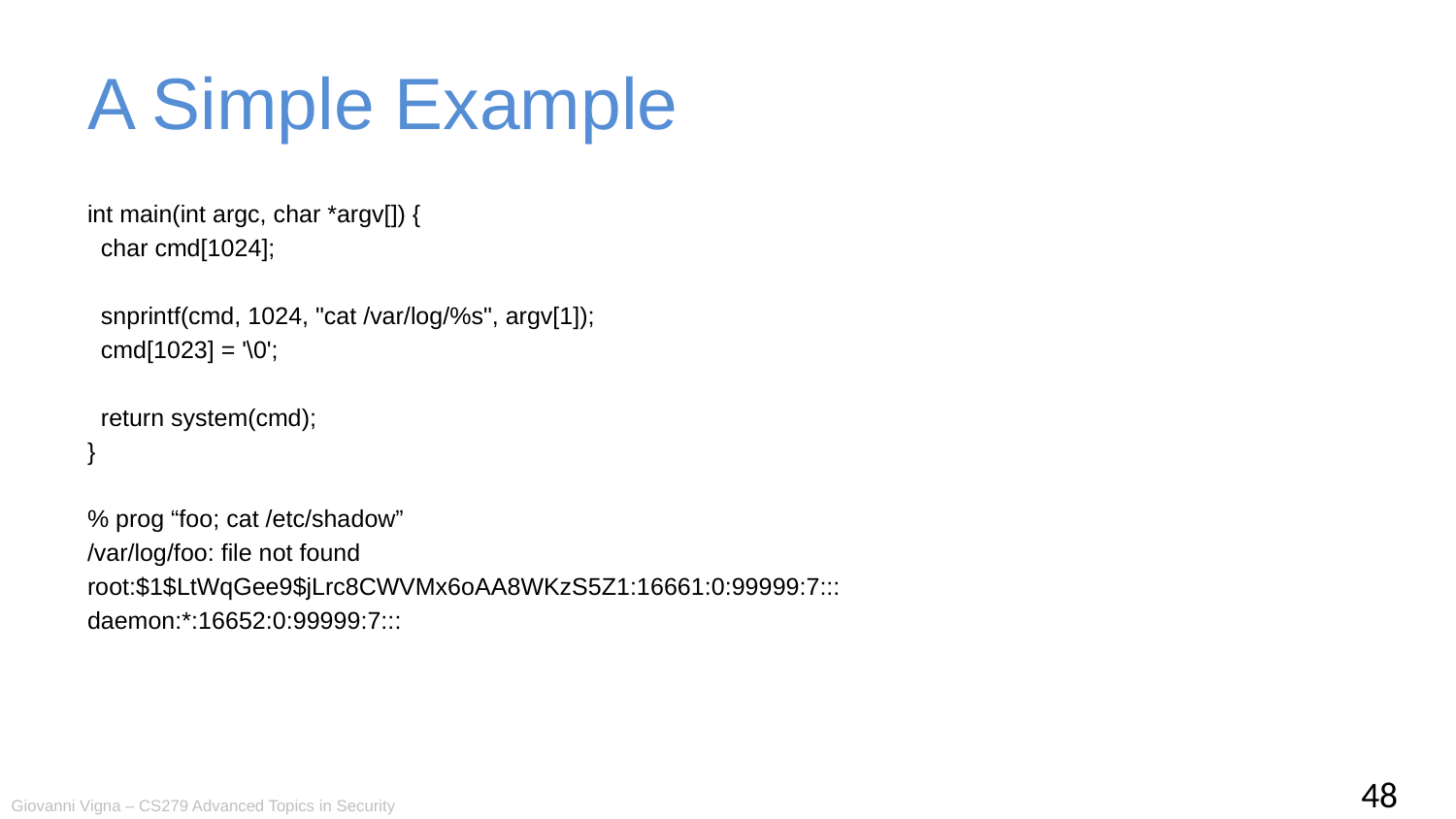

# A Simple Example
int main(int argc, char *argv[]) {
  char cmd[1024];

  snprintf(cmd, 1024, "cat /var/log/%s", argv[1]);
  cmd[1023] = '\0';

  return system(cmd);
}

% prog “foo; cat /etc/shadow”
/var/log/foo: file not found
root:$1$LtWqGee9$jLrc8CWVMx6oAA8WKzS5Z1:16661:0:99999:7:::
daemon:*:16652:0:99999:7:::

48